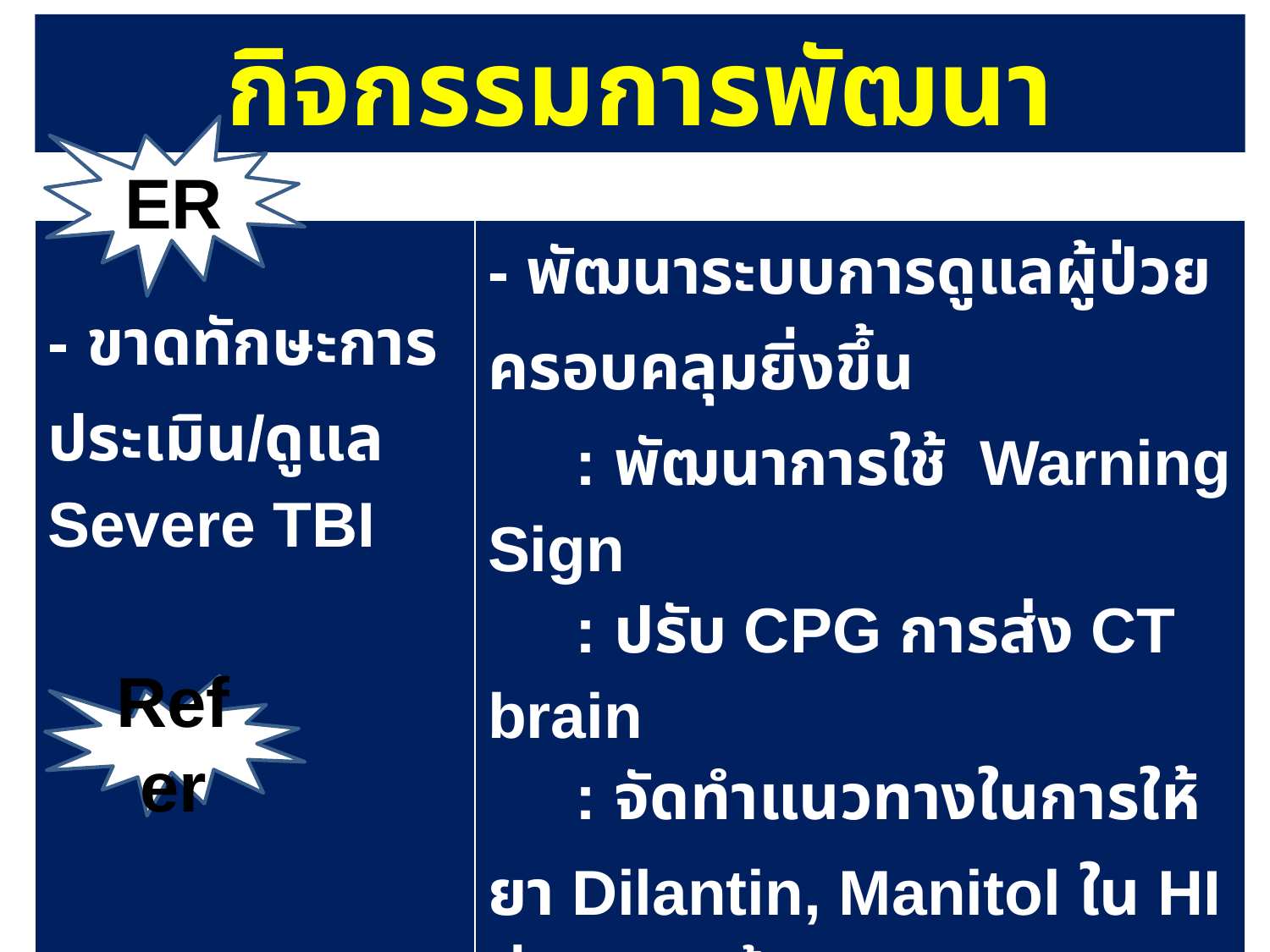

# กิจกรรมการพัฒนา
ER
| - ขาดทักษะการประเมิน/ดูแล Severe TBI | - พัฒนาระบบการดูแลผู้ป่วย ครอบคลุมยิ่งขึ้น : พัฒนาการใช้ Warning Sign : ปรับ CPG การส่ง CT brain : จัดทำแนวทางในการให้ยา Dilantin, Manitol ใน HI ที่มีข้อบ่งชี้ |
| --- | --- |
| - ล่าช้า >1.5 ชม. | - พัฒนาระบบ Trauma Fast Track รพช.ในเครือข่าย |
Refer